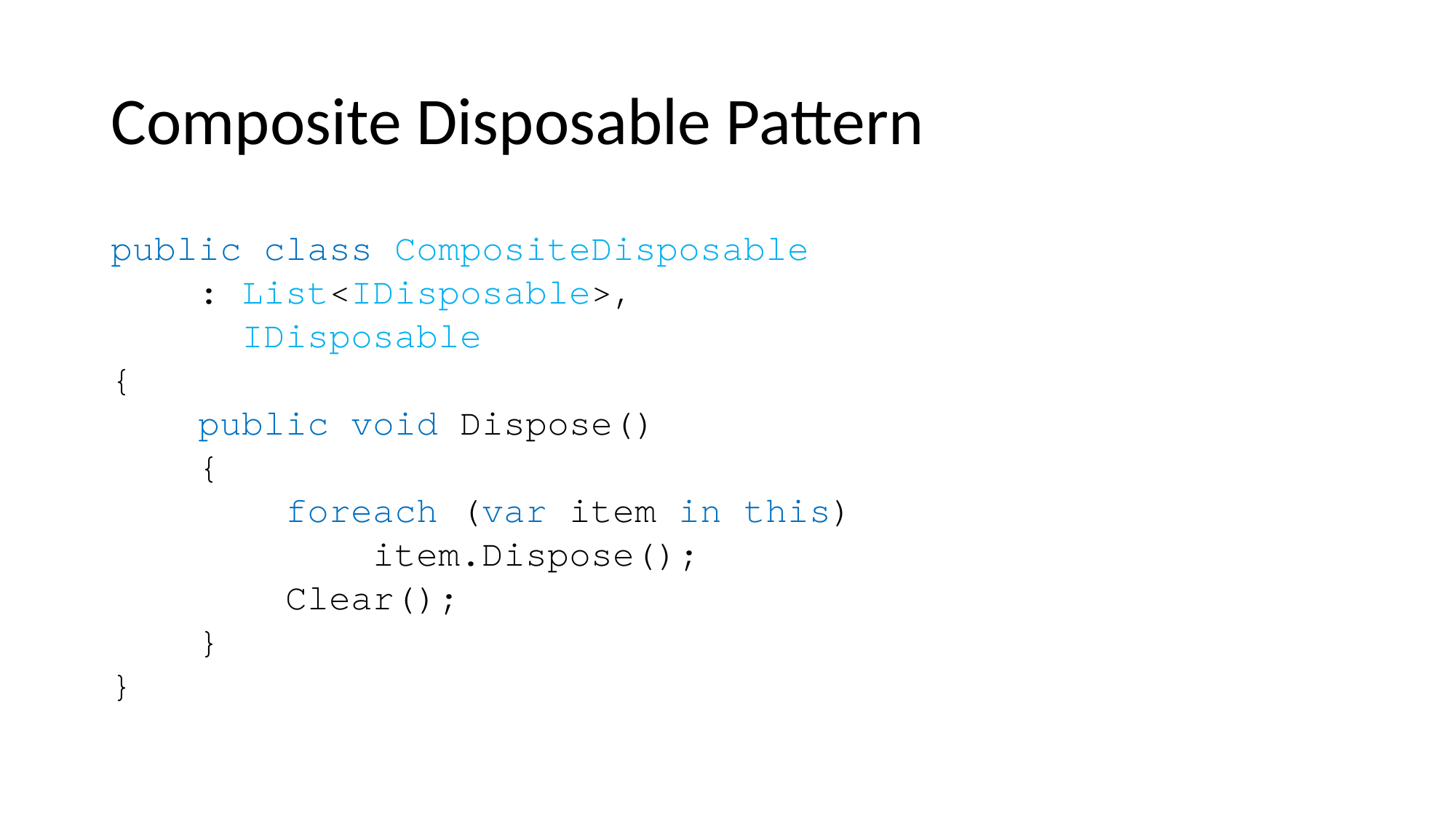

# Composite Disposable Pattern
public class CompositeDisposable
    : List<IDisposable>,
      IDisposable
{
    public void Dispose()
    {
        foreach (var item in this)
            item.Dispose();
        Clear();
    }
}